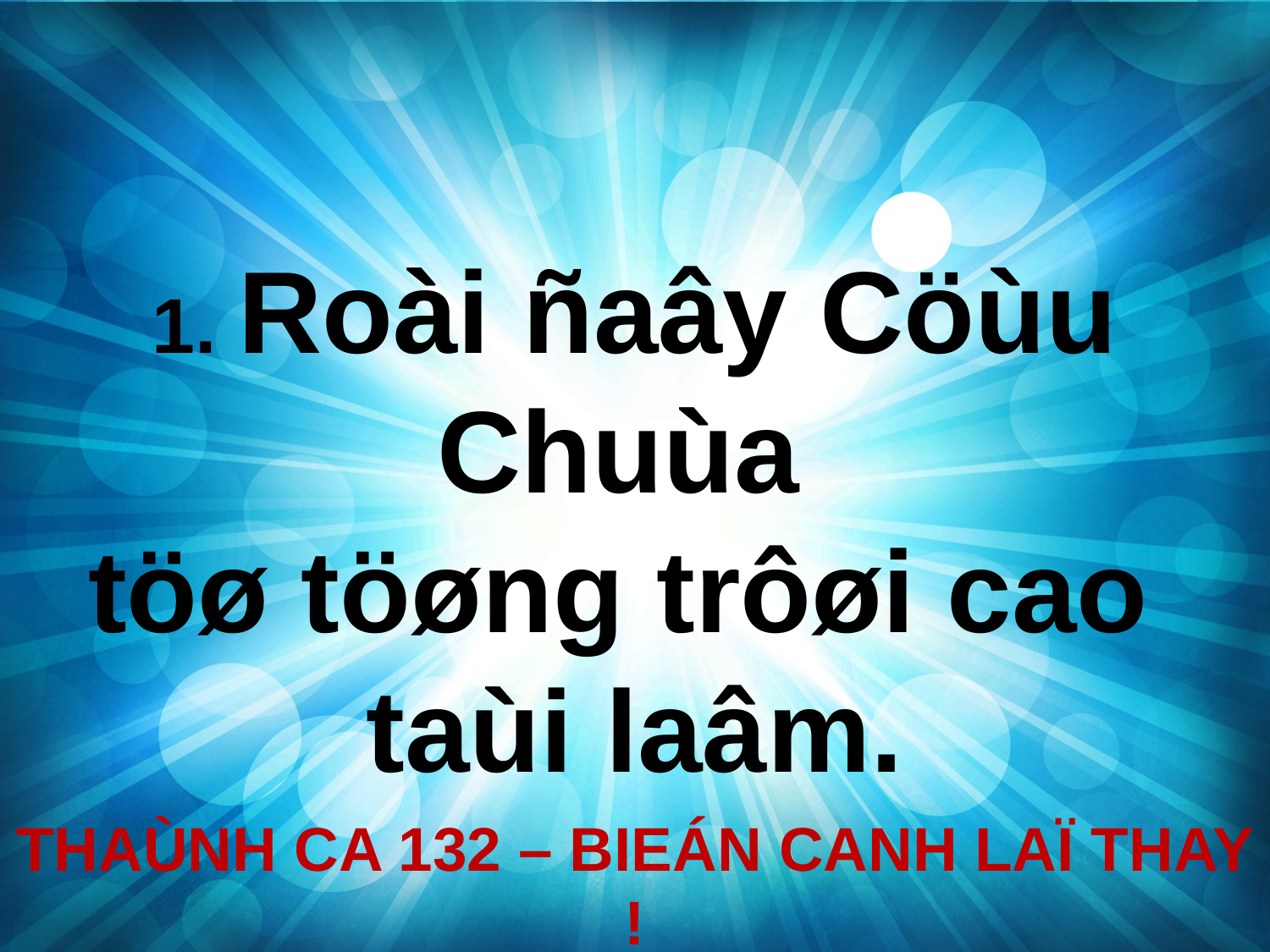

1. Roài ñaây Cöùu Chuùa
töø töøng trôøi cao
taùi laâm.
THAÙNH CA 132 – BIEÁN CANH LAÏ THAY !